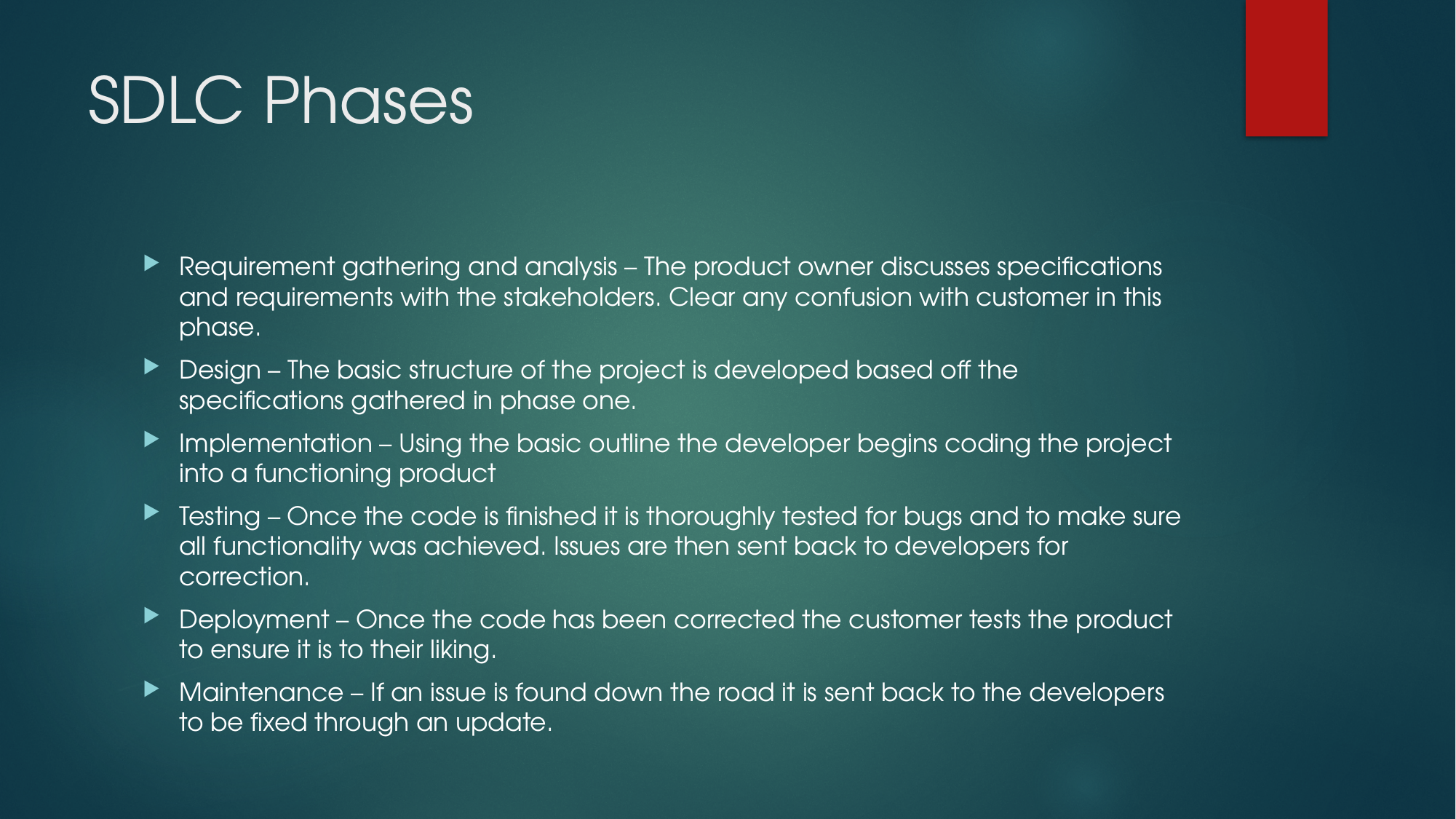

# SDLC Phases
Requirement gathering and analysis – The product owner discusses specifications and requirements with the stakeholders. Clear any confusion with customer in this phase.
Design – The basic structure of the project is developed based off the specifications gathered in phase one.
Implementation – Using the basic outline the developer begins coding the project into a functioning product
Testing – Once the code is finished it is thoroughly tested for bugs and to make sure all functionality was achieved. Issues are then sent back to developers for correction.
Deployment – Once the code has been corrected the customer tests the product to ensure it is to their liking.
Maintenance – If an issue is found down the road it is sent back to the developers to be fixed through an update.